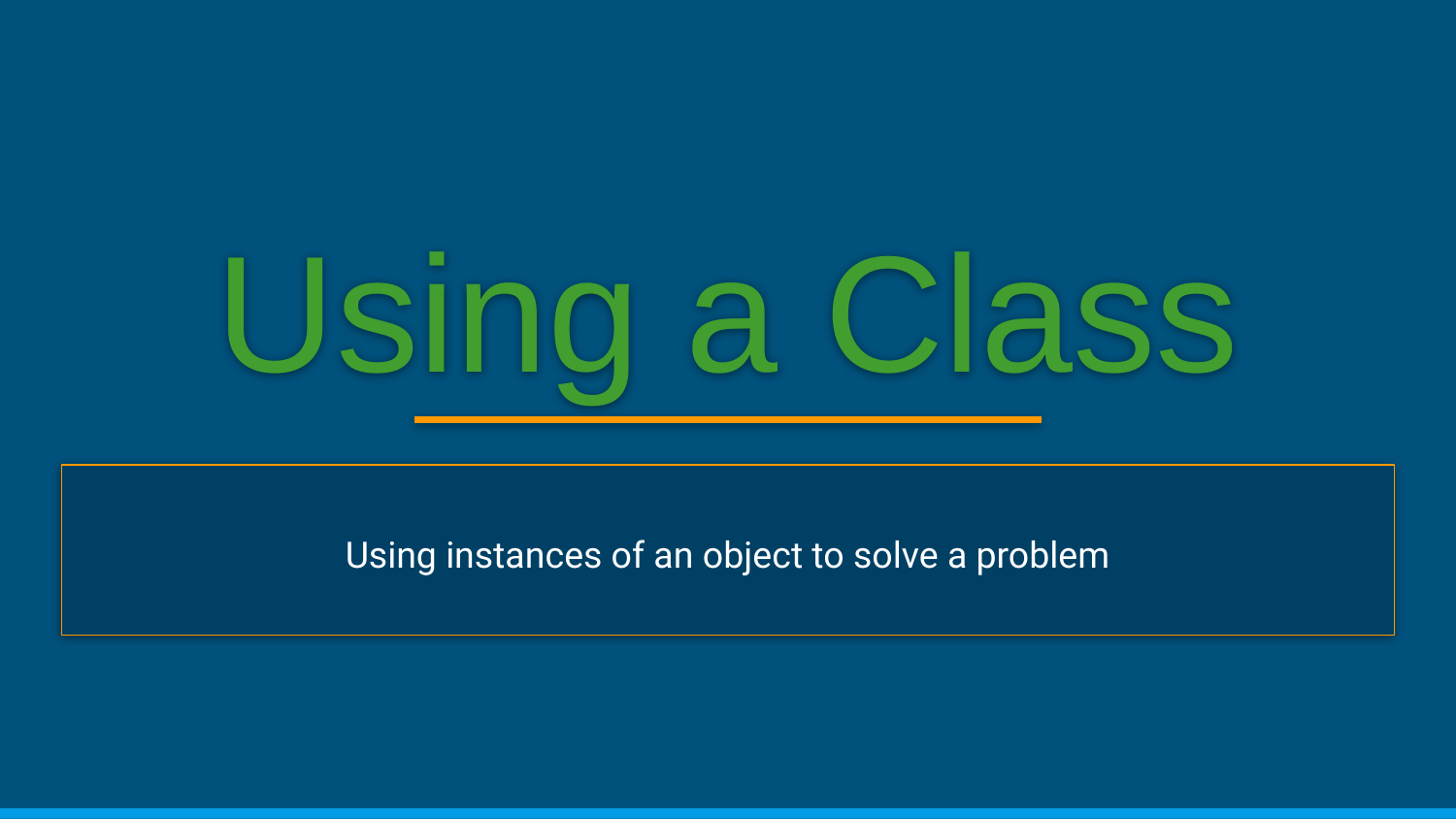

# Using a Class
Using instances of an object to solve a problem